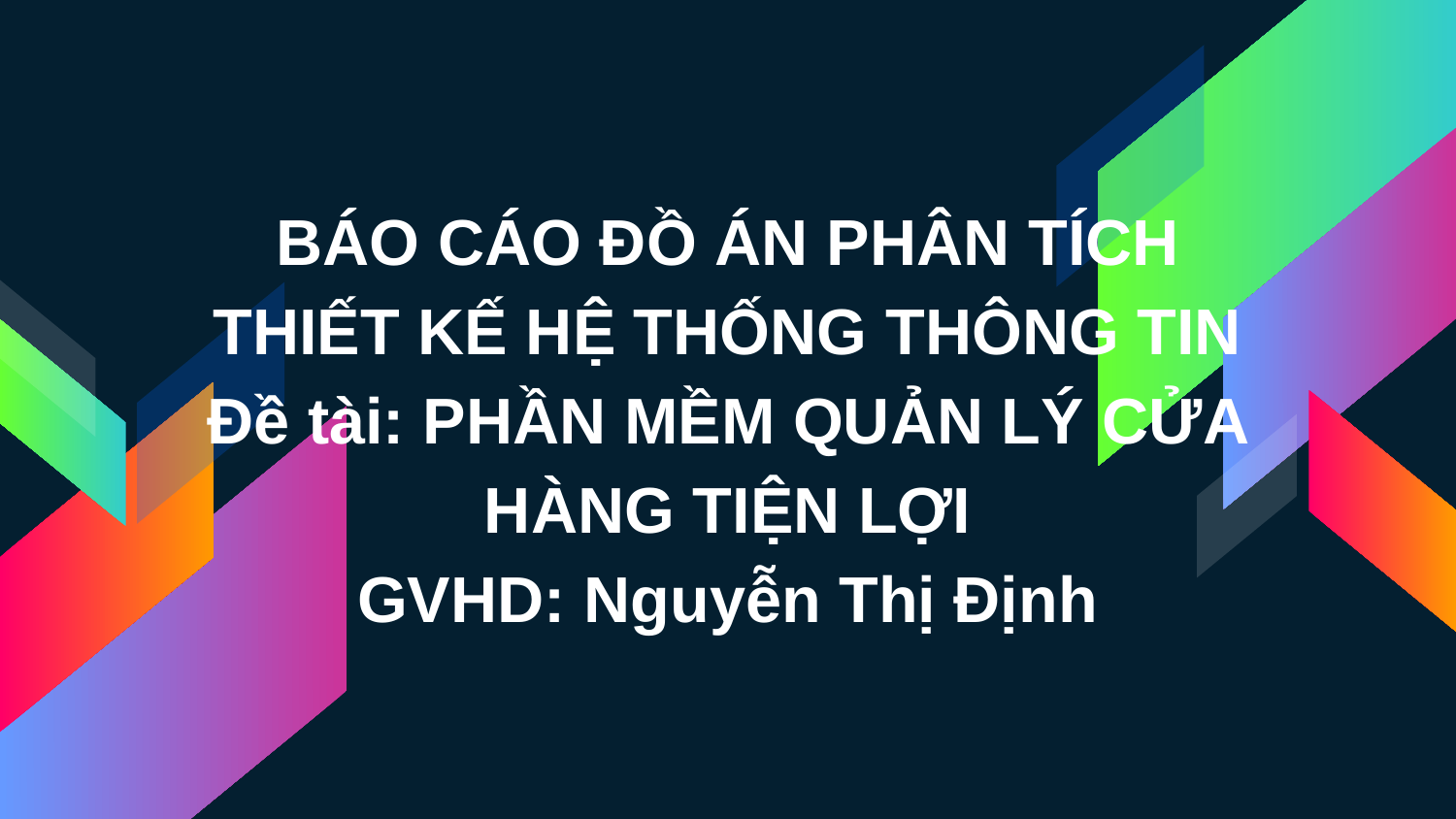

# BÁO CÁO ĐỒ ÁN PHÂN TÍCH THIẾT KẾ HỆ THỐNG THÔNG TIN Đề tài: PHẦN MỀM QUẢN LÝ CỬA HÀNG TIỆN LỢI GVHD: Nguyễn Thị Định